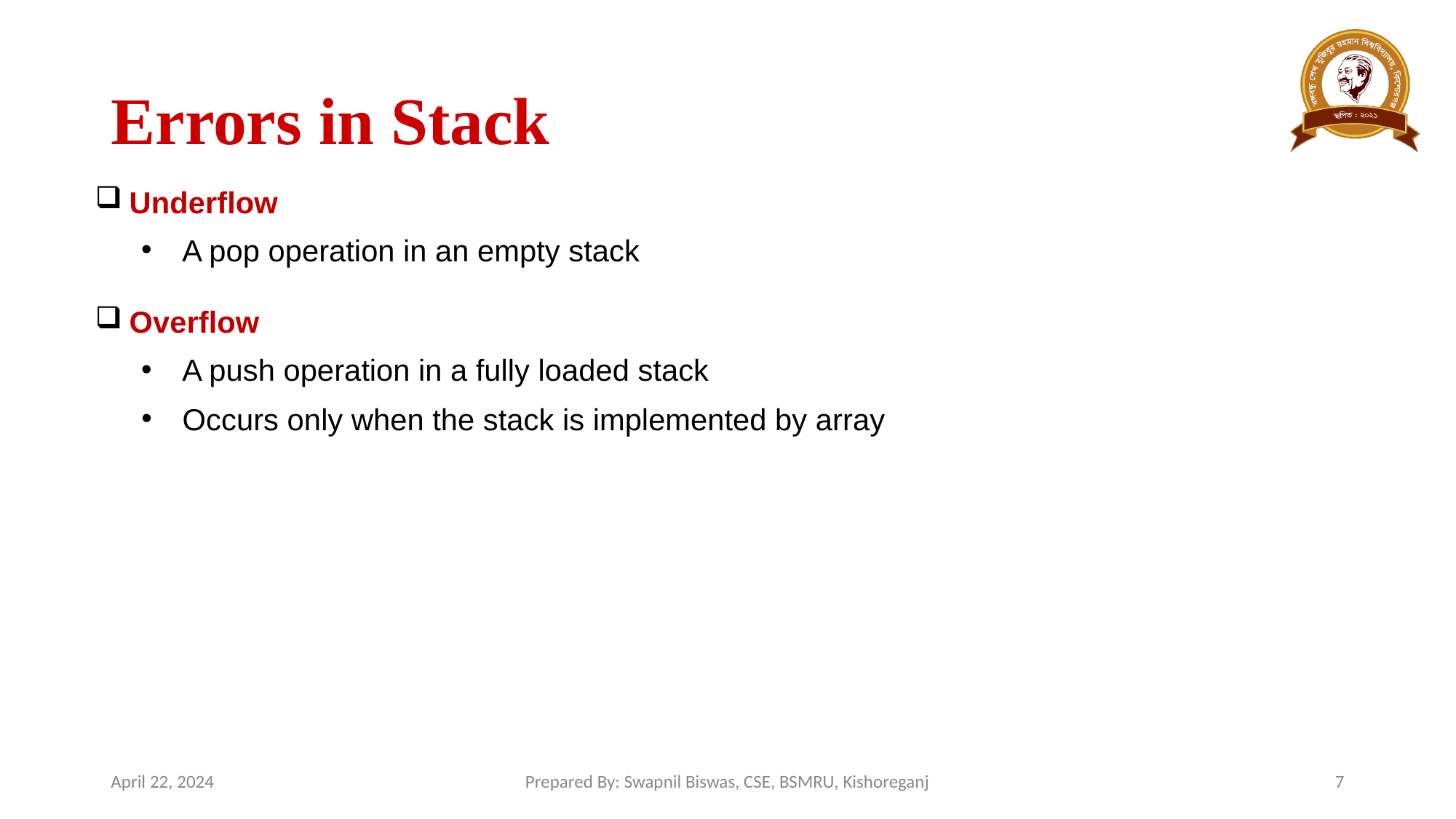

# Errors in Stack
Underflow
A pop operation in an empty stack
Overflow
A push operation in a fully loaded stack
Occurs only when the stack is implemented by array
April 22, 2024
Prepared By: Swapnil Biswas, CSE, BSMRU, Kishoreganj
7